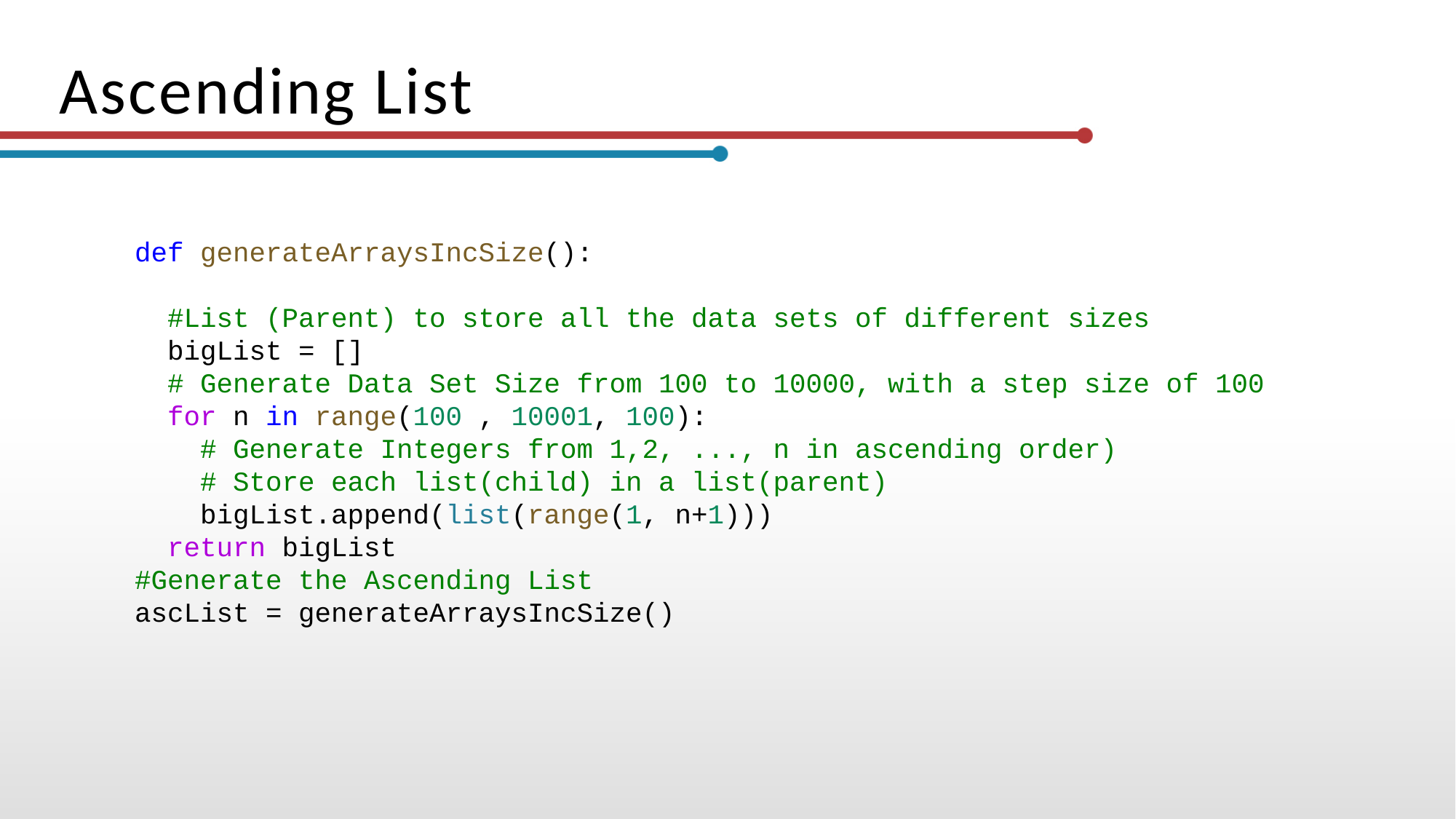

Ascending List
def generateArraysIncSize():
  #List (Parent) to store all the data sets of different sizes
  bigList = []
  # Generate Data Set Size from 100 to 10000, with a step size of 100
  for n in range(100 , 10001, 100):
    # Generate Integers from 1,2, ..., n in ascending order)
    # Store each list(child) in a list(parent)
    bigList.append(list(range(1, n+1)))
  return bigList
#Generate the Ascending List
ascList = generateArraysIncSize()